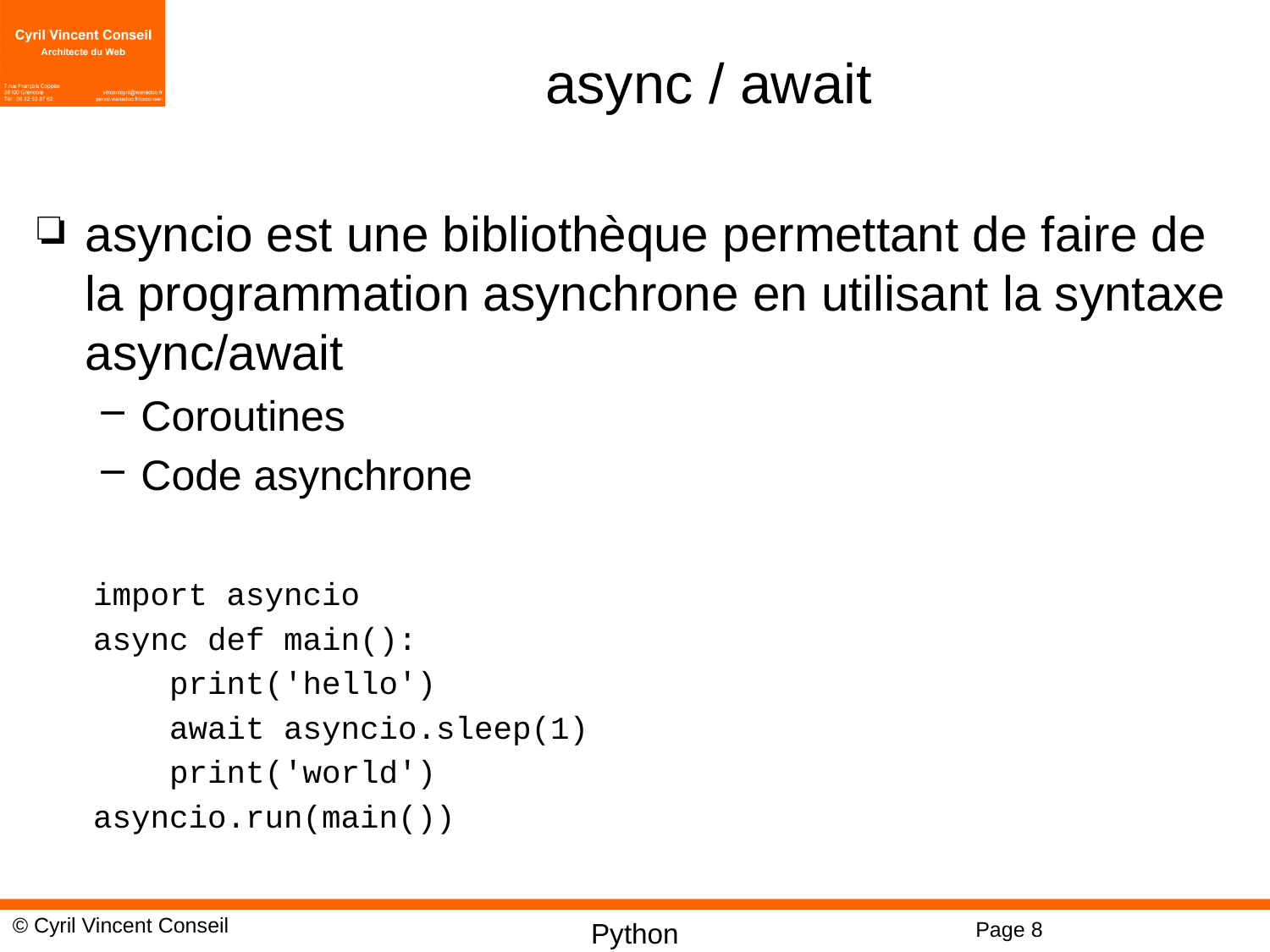

# async / await
asyncio est une bibliothèque permettant de faire de la programmation asynchrone en utilisant la syntaxe async/await
Coroutines
Code asynchrone

import asyncio
async def main():
    print('hello')
    await asyncio.sleep(1)
    print('world')
asyncio.run(main())